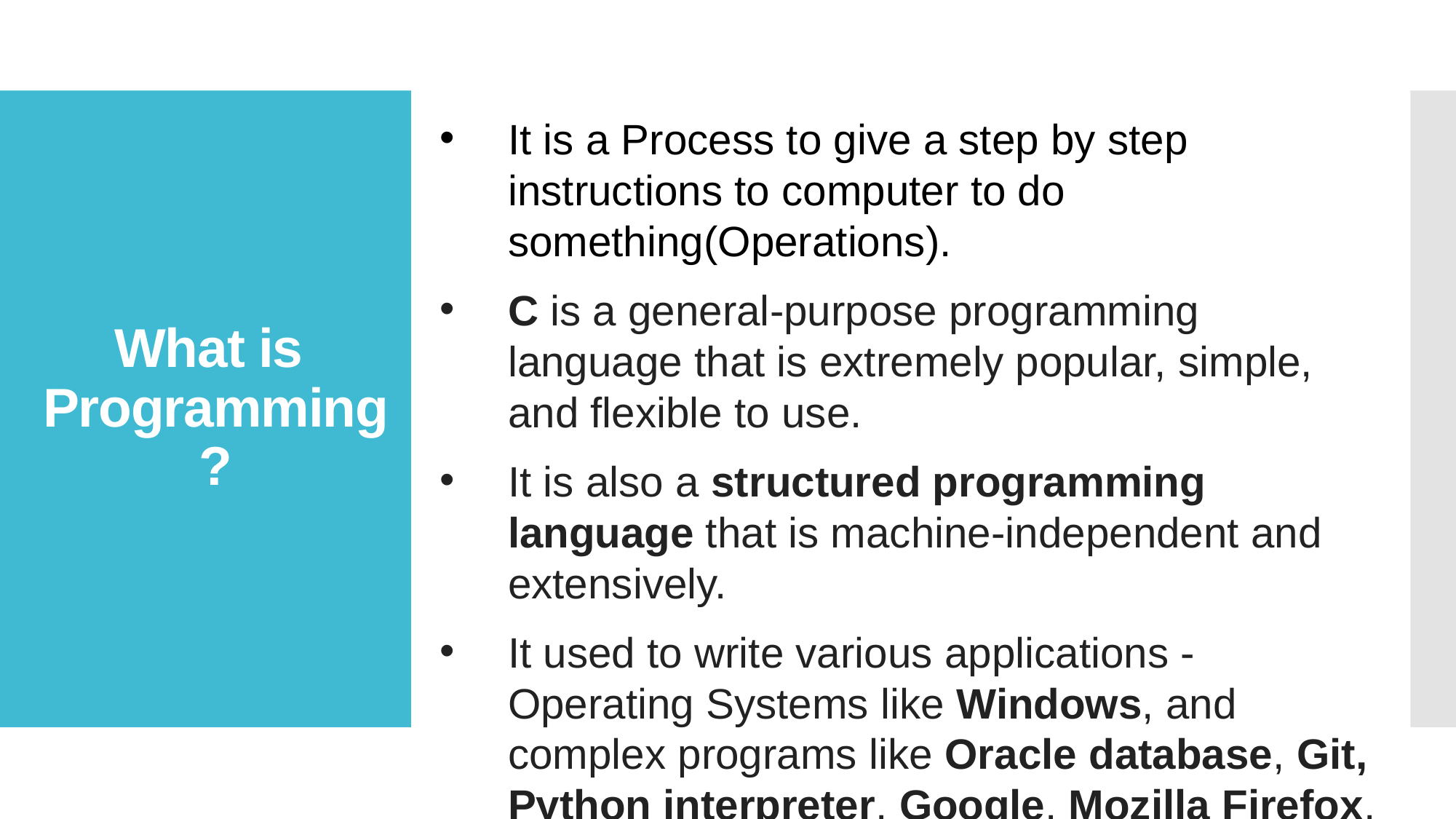

It is a Process to give a step by step instructions to computer to do something(Operations).
C is a general-purpose programming language that is extremely popular, simple, and flexible to use.
It is also a structured programming language that is machine-independent and extensively.
It used to write various applications - Operating Systems like Windows, and complex programs like Oracle database, Git, Python interpreter, Google, Mozilla Firefox, Compilers, Gaming and animation software, etc.

# What is  Programming?